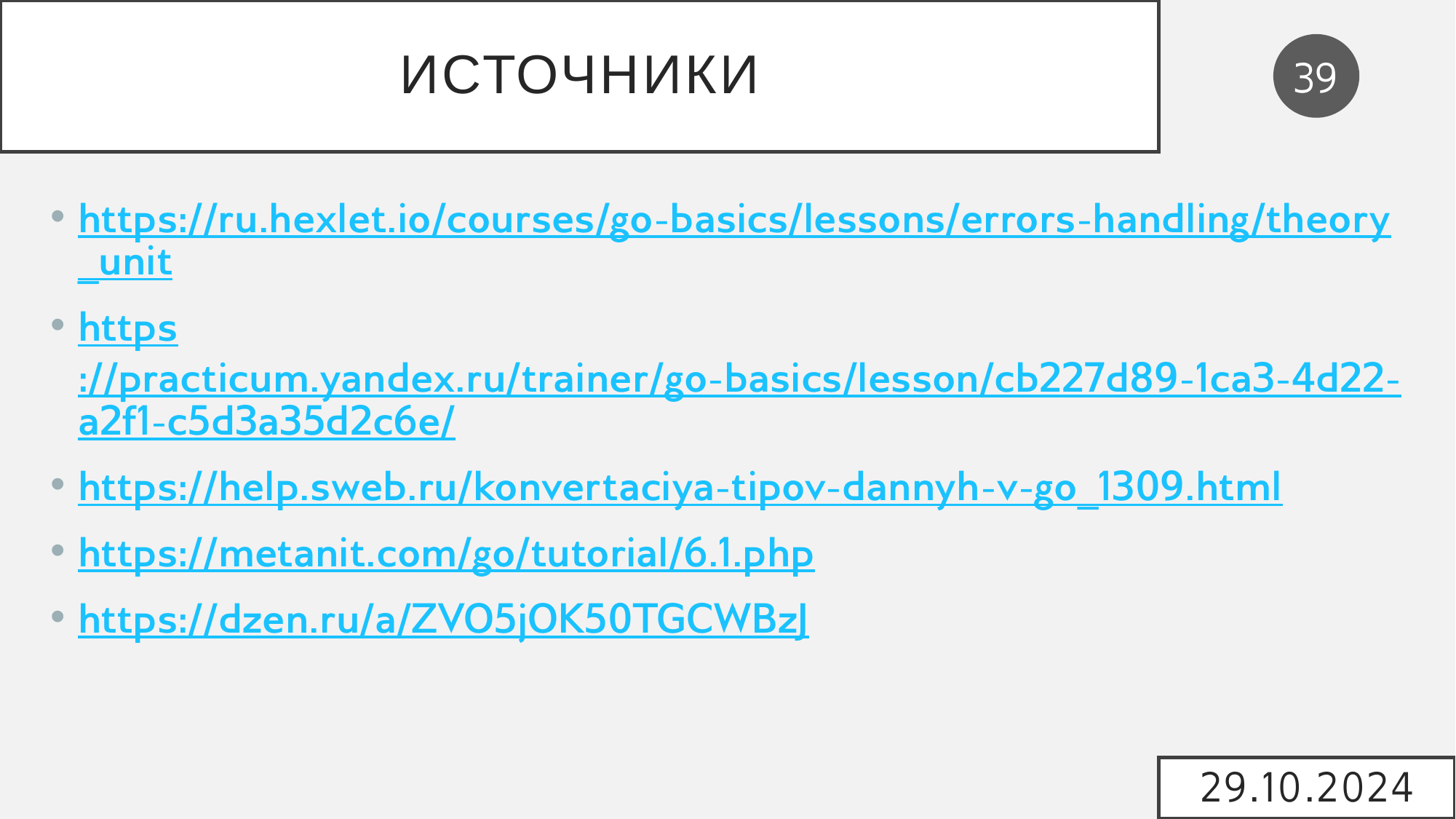

# Источники
39
https://ru.hexlet.io/courses/go-basics/lessons/errors-handling/theory_unit
https://practicum.yandex.ru/trainer/go-basics/lesson/cb227d89-1ca3-4d22-a2f1-c5d3a35d2c6e/
https://help.sweb.ru/konvertaciya-tipov-dannyh-v-go_1309.html
https://metanit.com/go/tutorial/6.1.php
https://dzen.ru/a/ZVO5jOK50TGCWBzJ

29.10.2024